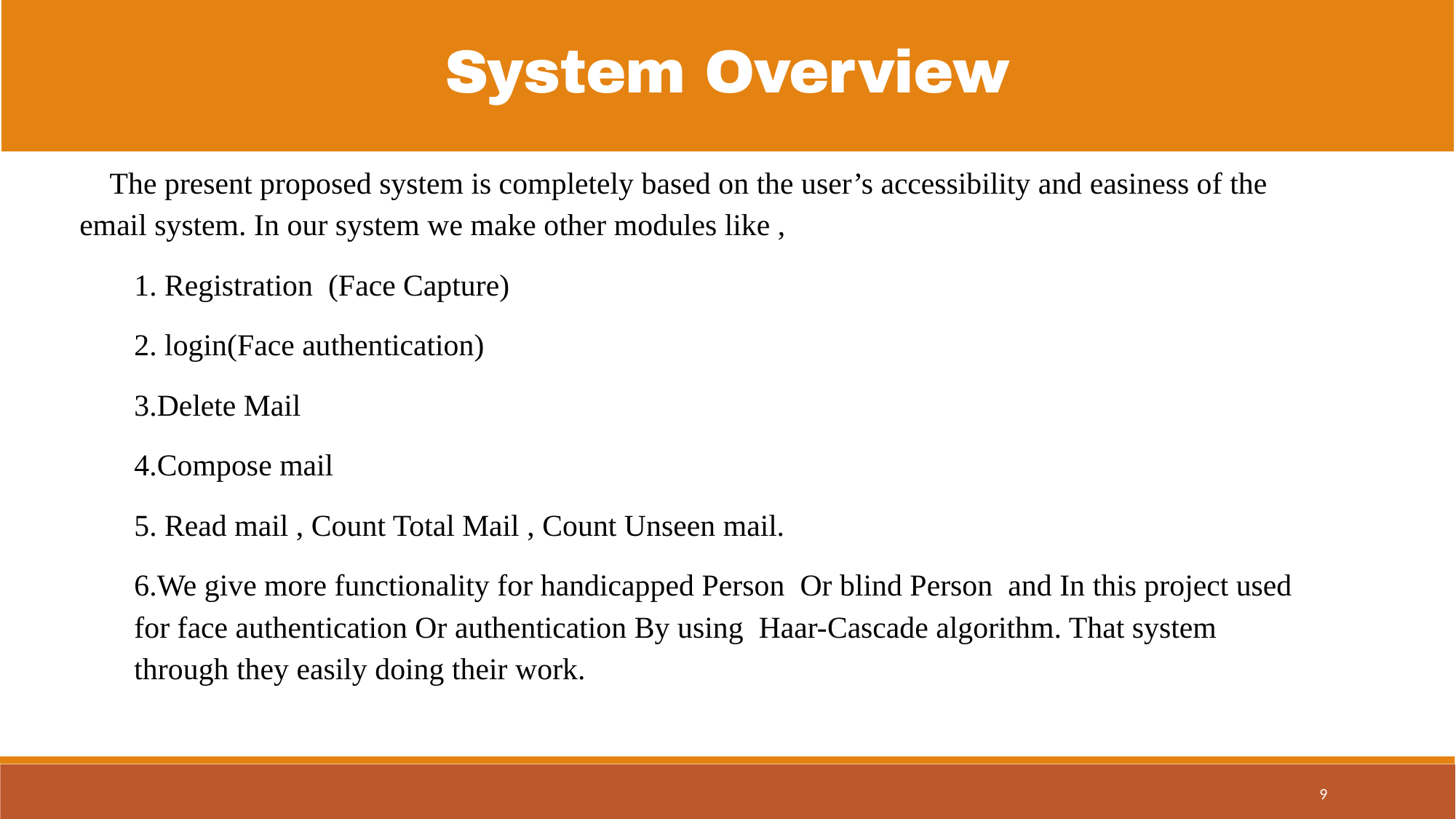

System Overview
     The present proposed system is completely based on the user’s accessibility and easiness of the email system. In our system we make other modules like ,
1. Registration  (Face Capture)
2. login(Face authentication)
3.Delete Mail
4.Compose mail
5. Read mail , Count Total Mail , Count Unseen mail.
6.We give more functionality for handicapped Person  Or blind Person  and In this project used for face authentication Or authentication By using  Haar-Cascade algorithm. That system through they easily doing their work.
9